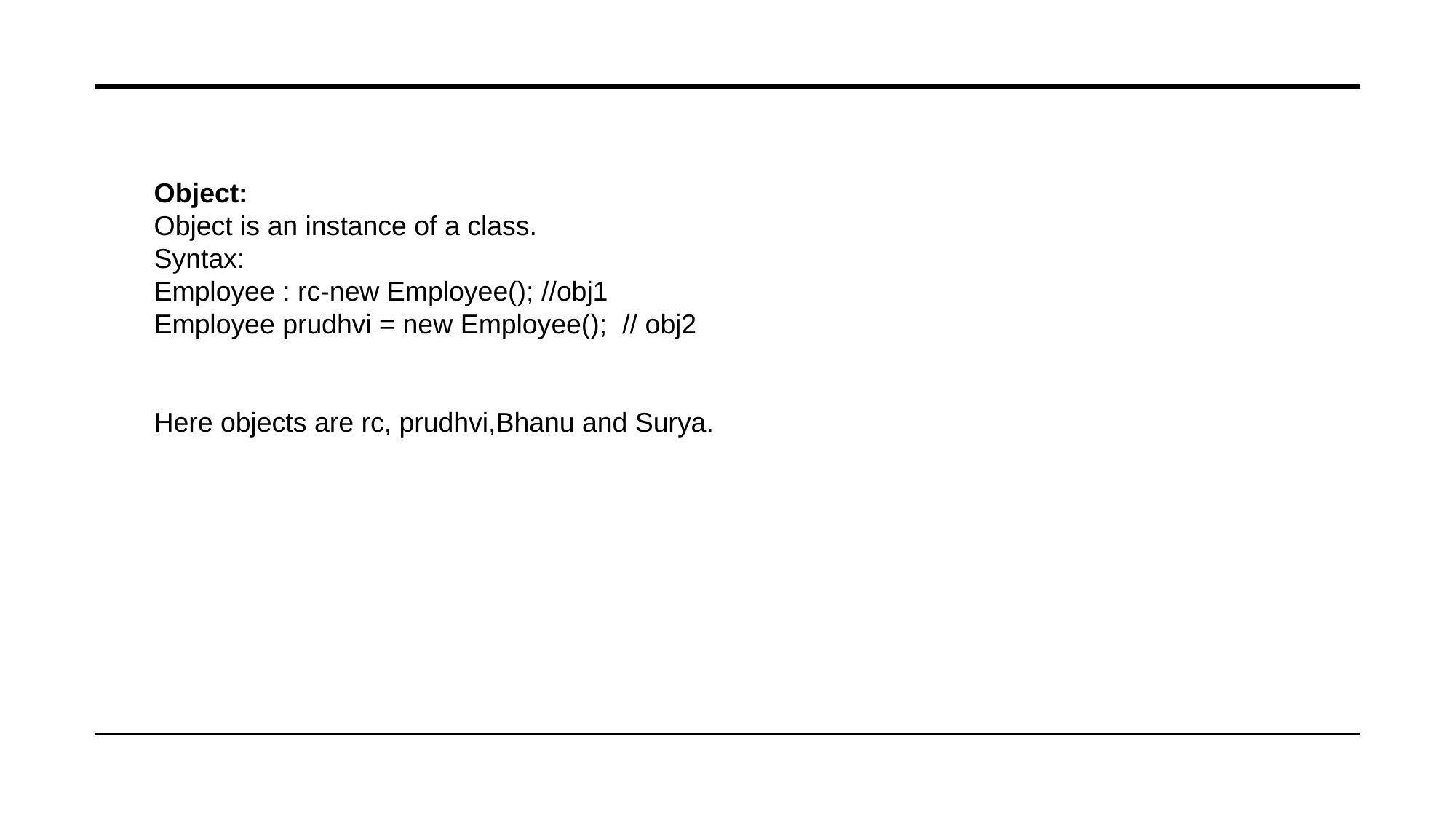

Object:
Object is an instance of a class.
Syntax:
Employee : rc-new Employee(); //obj1
Employee prudhvi = new Employee();  // obj2

Here objects are rc, prudhvi,Bhanu and Surya.